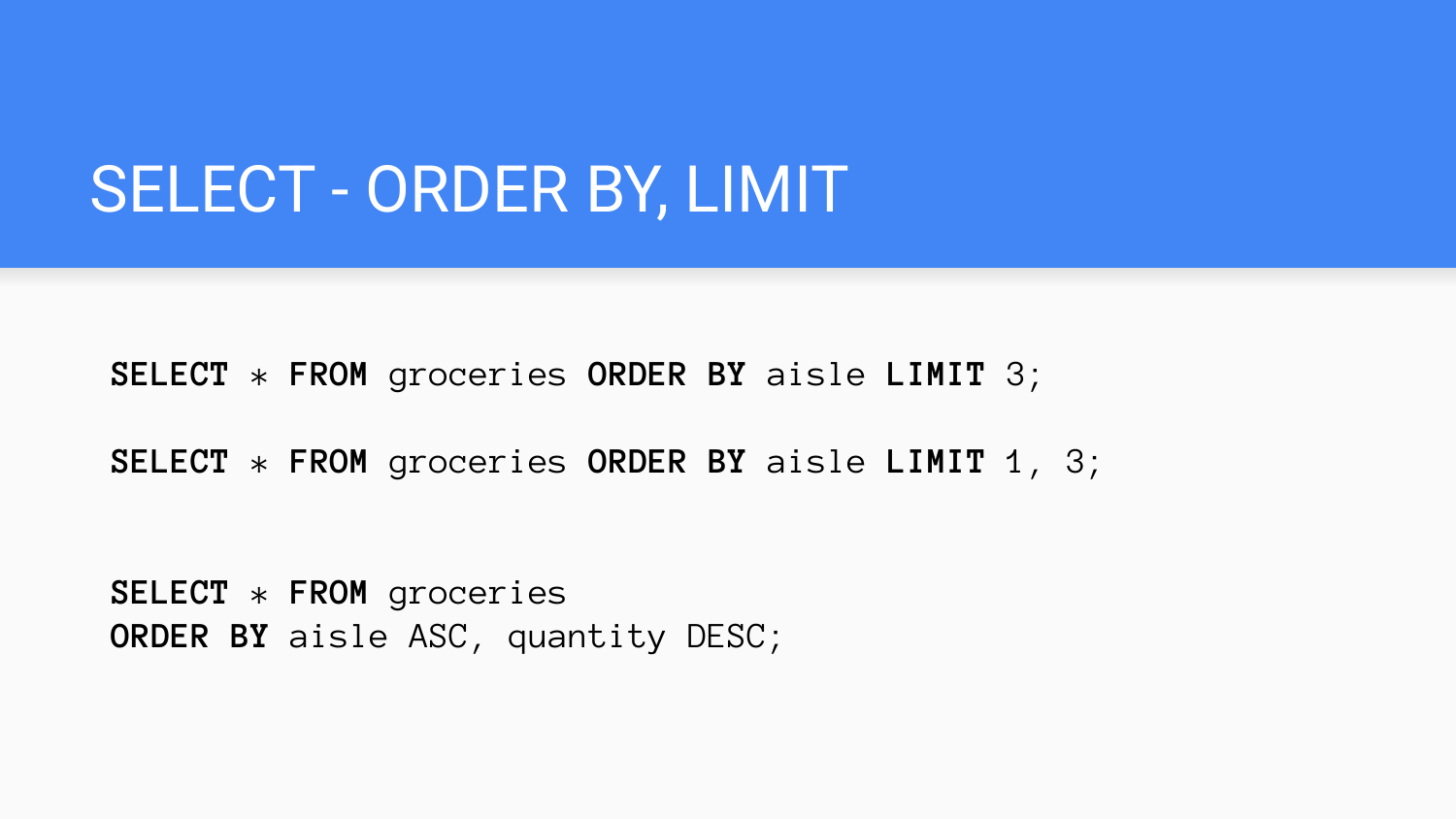

# SELECT - ORDER BY, LIMIT
SELECT * FROM groceries ORDER BY aisle LIMIT 3;

SELECT * FROM groceries ORDER BY aisle LIMIT 1, 3;

SELECT * FROM groceries
ORDER BY aisle ASC, quantity DESC;